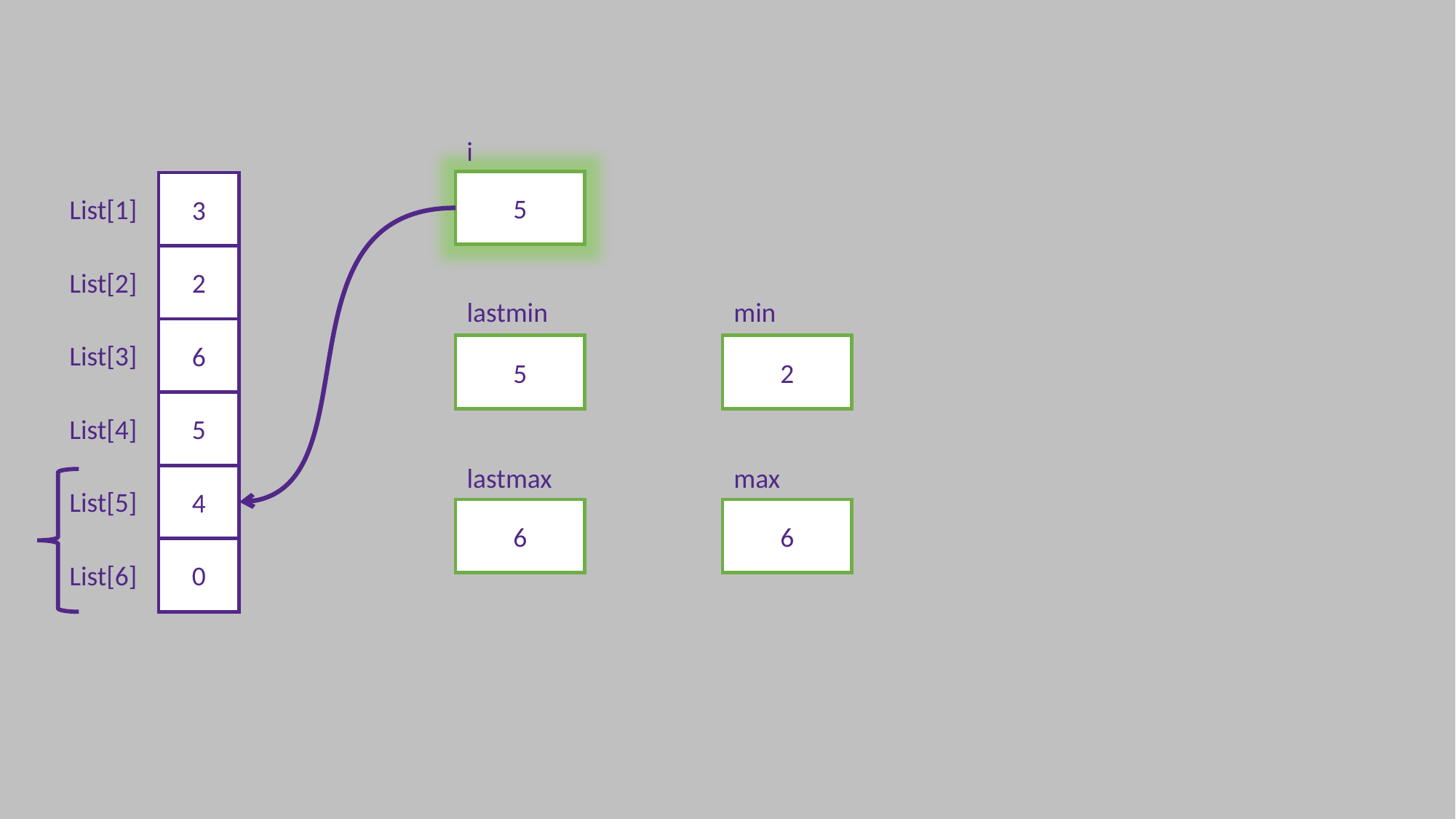

i
5
3
List[1]
2
List[2]
lastmin
min
6
List[3]
5
2
5
List[4]
lastmax
max
4

List[5]
6
6
0
List[6]